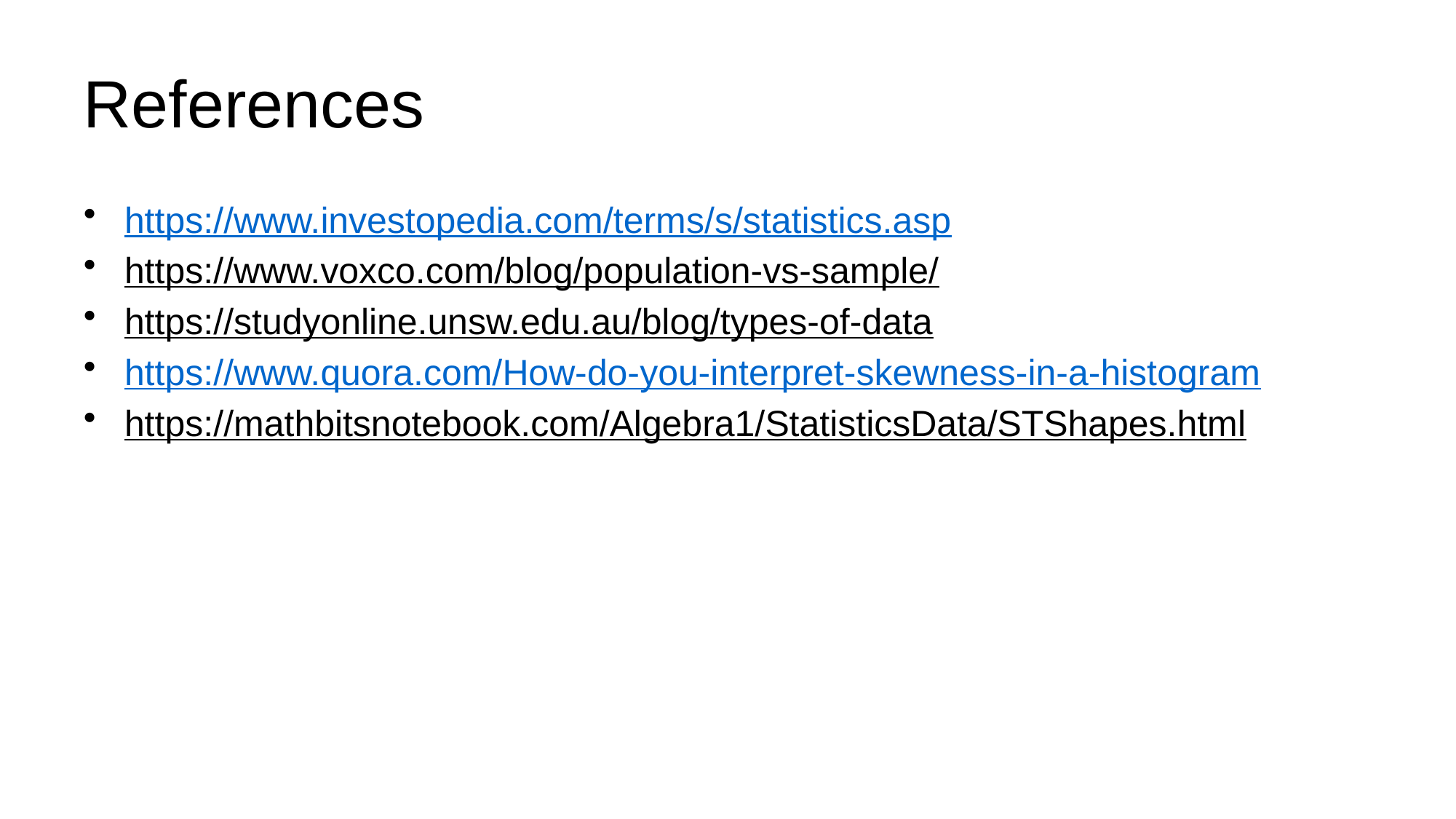

# References
https://www.investopedia.com/terms/s/statistics.asp
https://www.voxco.com/blog/population-vs-sample/
https://studyonline.unsw.edu.au/blog/types-of-data
https://www.quora.com/How-do-you-interpret-skewness-in-a-histogram
https://mathbitsnotebook.com/Algebra1/StatisticsData/STShapes.html